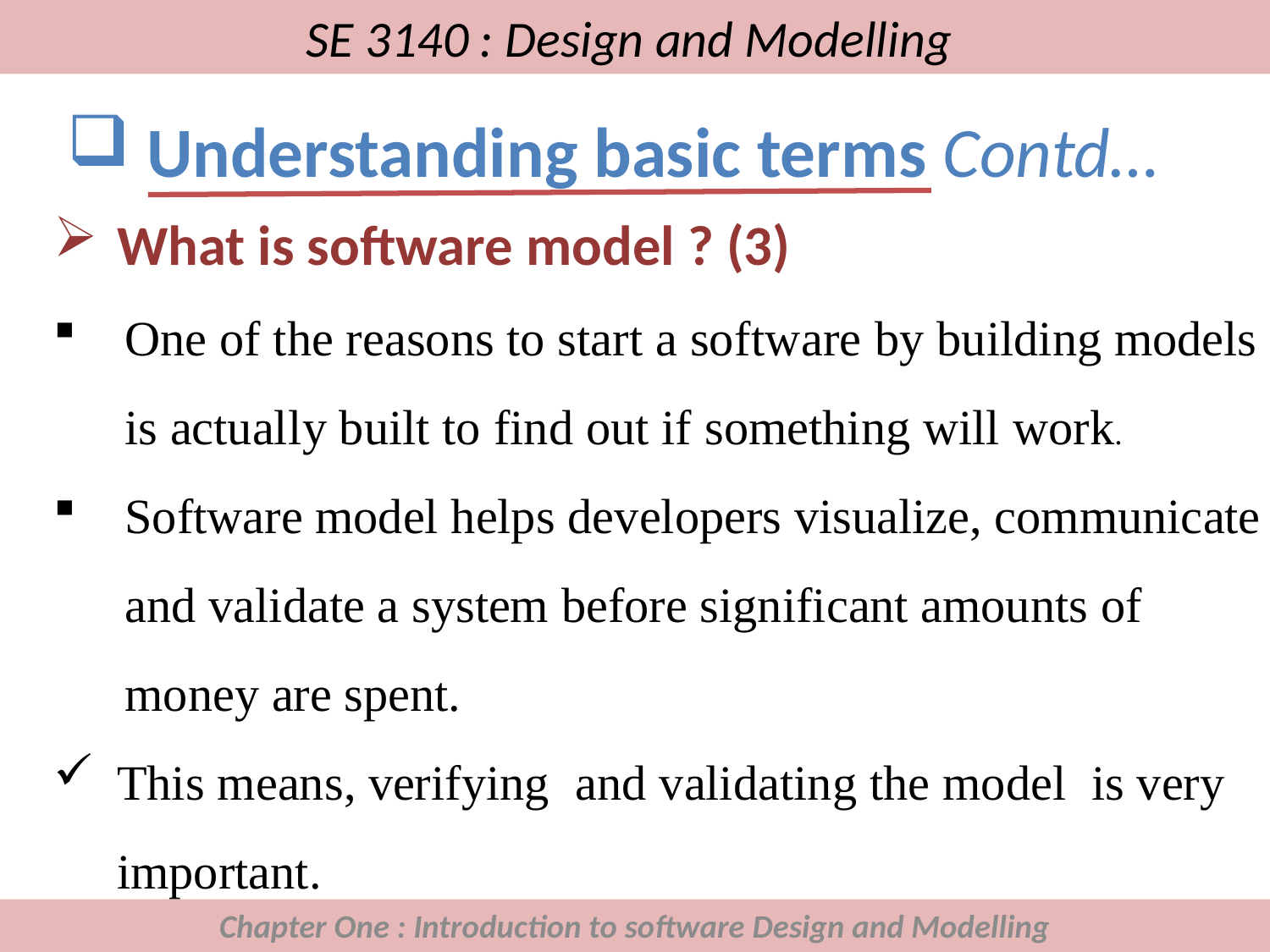

# SE 3140 : Design and Modelling
Understanding basic terms Contd…
What is software model ? (3)
One of the reasons to start a software by building models is actually built to find out if something will work.
Software model helps developers visualize, communicate and validate a system before significant amounts of money are spent.
This means, verifying  and validating the model  is very important.

Chapter One : Introduction to software Design and Modelling